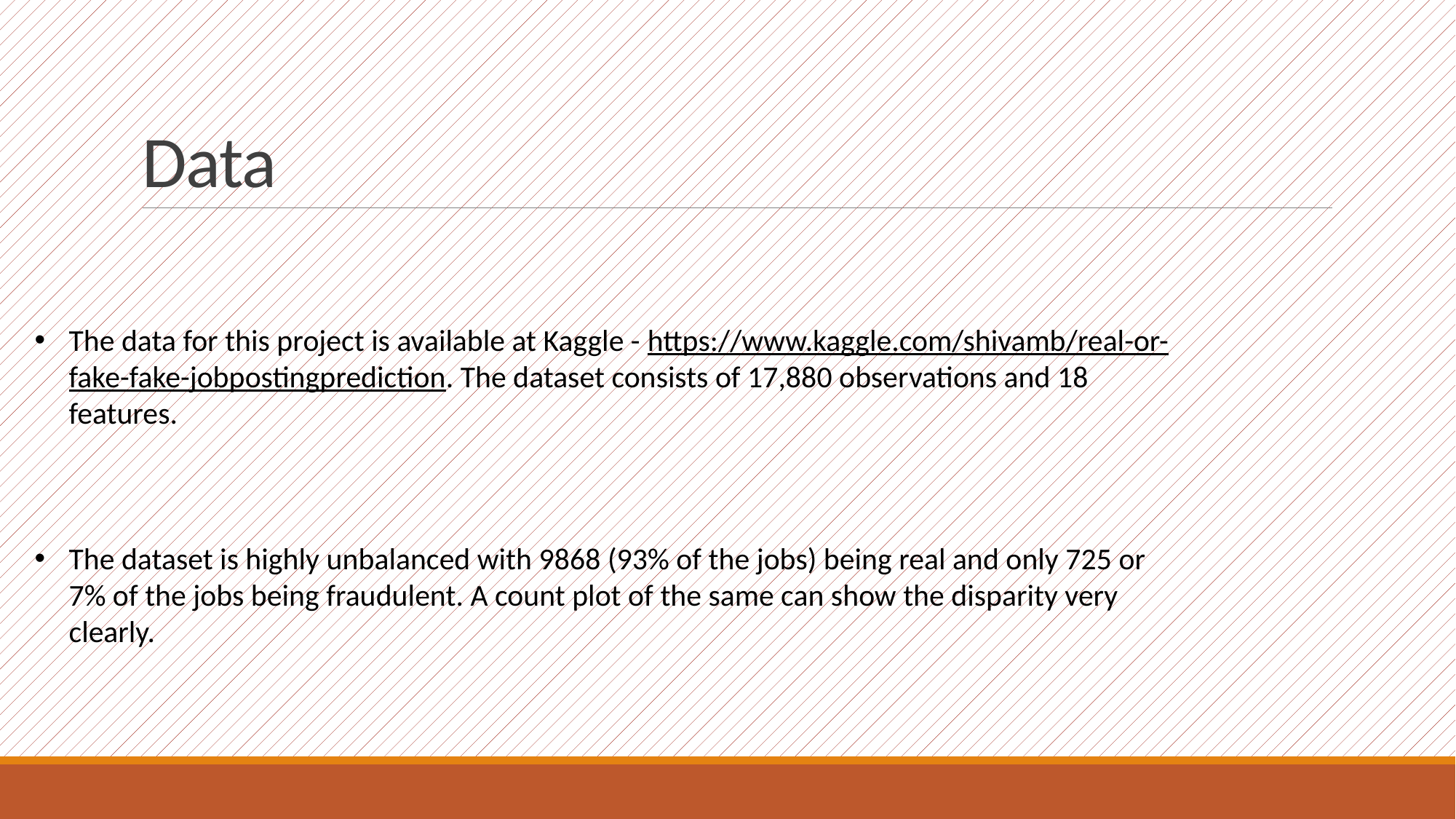

# Data

The data for this project is available at Kaggle - https://www.kaggle.com/shivamb/real-or-fake-fake-jobpostingprediction. The dataset consists of 17,880 observations and 18 features.

The dataset is highly unbalanced with 9868 (93% of the jobs) being real and only 725 or 7% of the jobs being fraudulent. A count plot of the same can show the disparity very clearly.